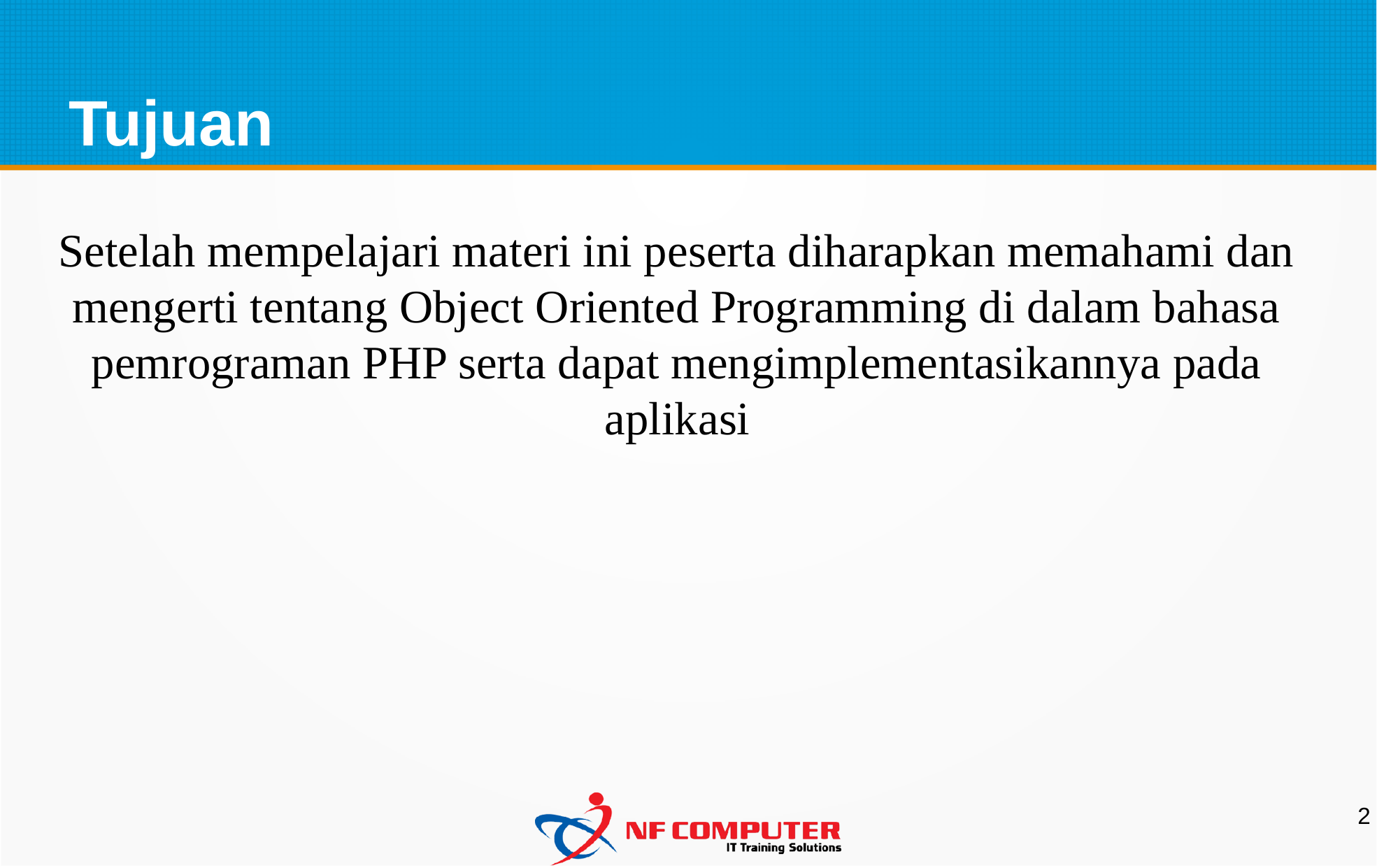

Tujuan
Setelah mempelajari materi ini peserta diharapkan memahami dan mengerti tentang Object Oriented Programming di dalam bahasa pemrograman PHP serta dapat mengimplementasikannya pada aplikasi
2